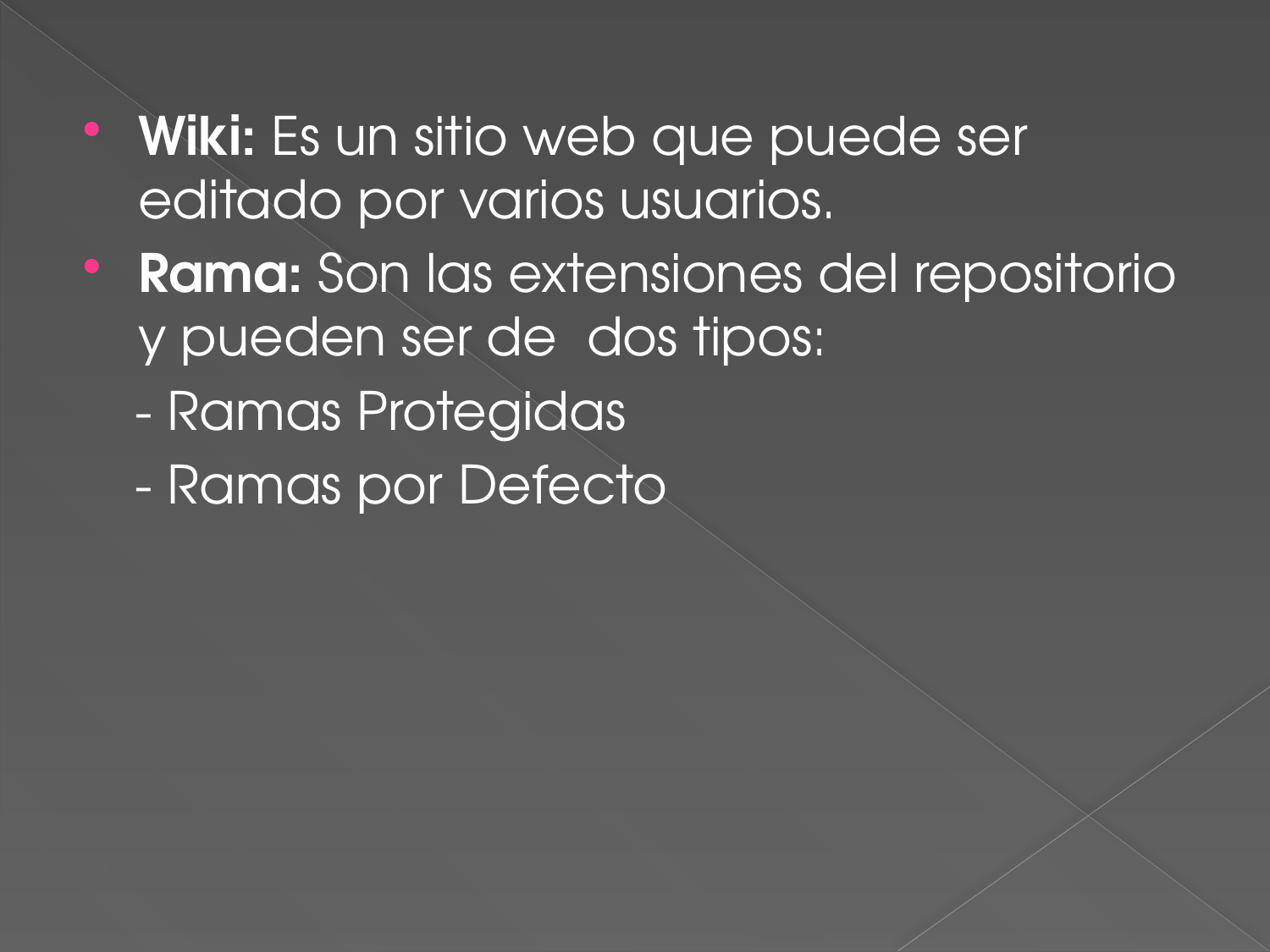

Wiki: Es un sitio web que puede ser editado por varios usuarios.
Rama: Son las extensiones del repositorio y pueden ser de  dos tipos:
    - Ramas Protegidas
    - Ramas por Defecto